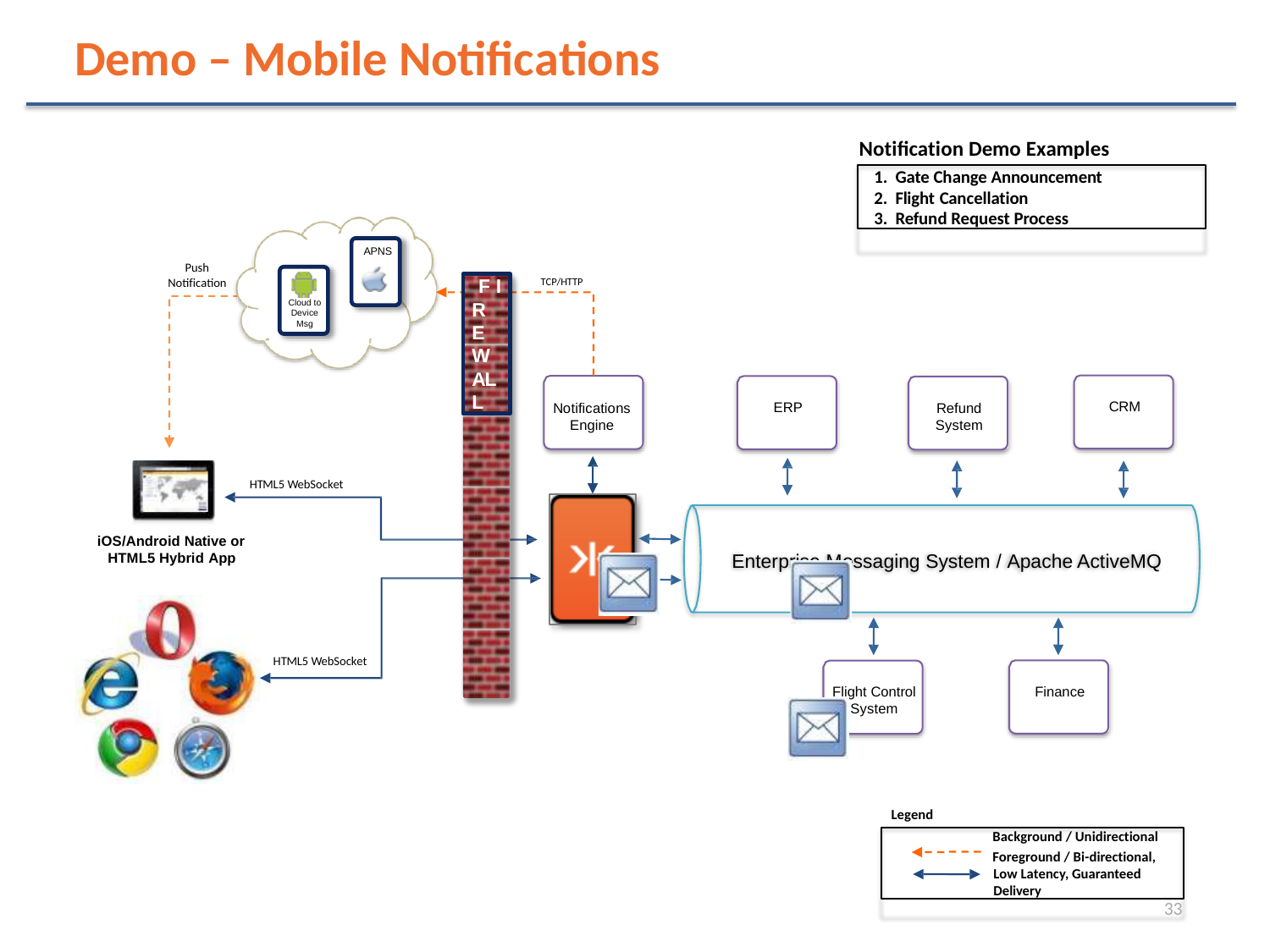

Demo – Mobile Notifications

Notification Demo Examples

Gate Change Announcement
Flight Cancellation
Refund Request Process

APNS
Push Notification

F I R E W AL L
TCP/HTTP

Cloud to Device Msg

CRM
ERP
Refund
System
Notifications Engine

HTML5 WebSocket

iOS/Android Native or HTML5 Hybrid App

Enterprise Messaging System / Apache ActiveMQ

HTML5 WebSocket

Finance
Flight Control

System
Legend

Background / Unidirectional
Foreground / Bi-directional, Low Latency, Guaranteed Delivery

33